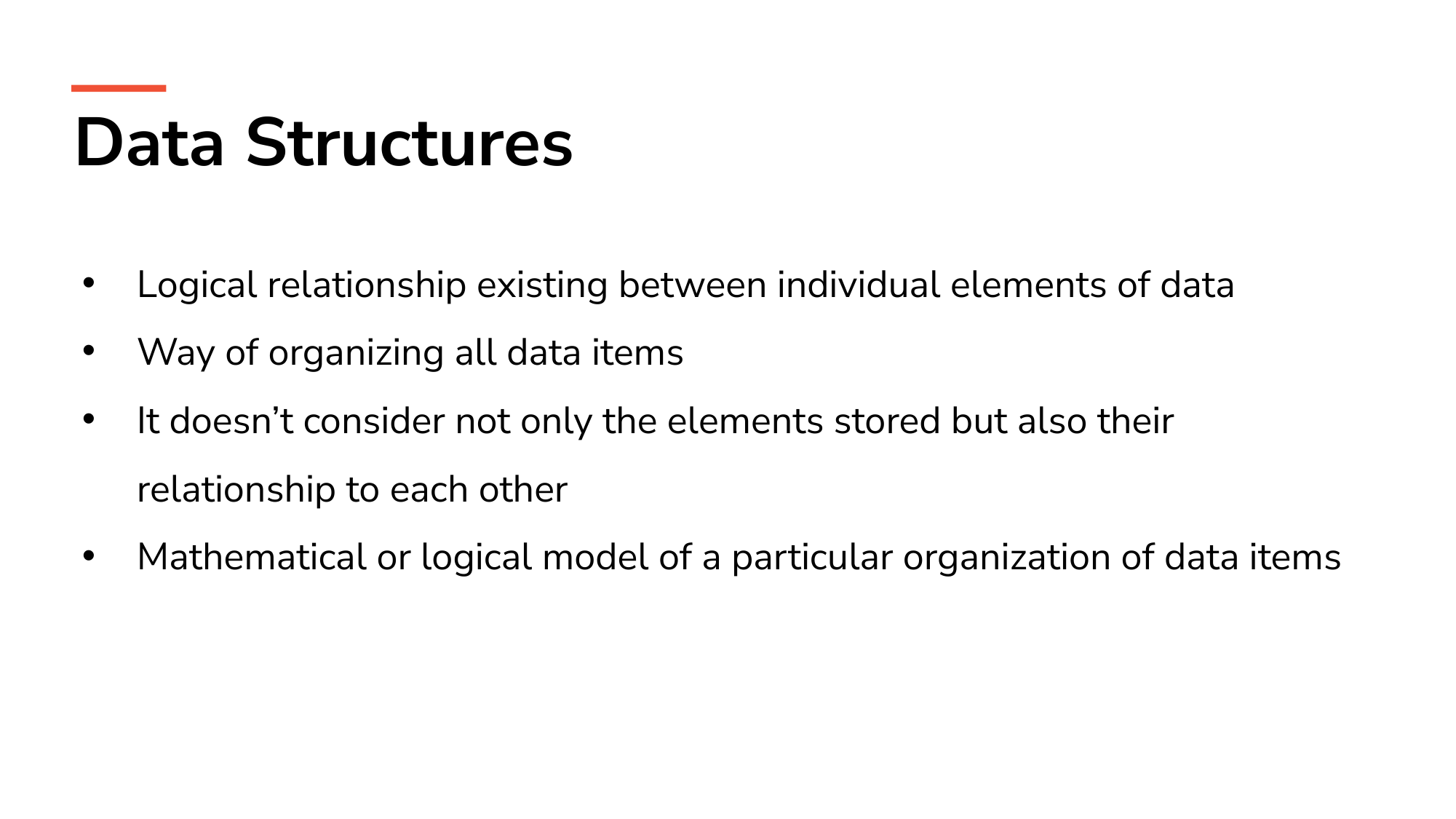

Data Structures

Logical relationship existing between individual elements of data
Way of organizing all data items
It doesn’t consider not only the elements stored but also their relationship to each other
Mathematical or logical model of a particular organization of data items